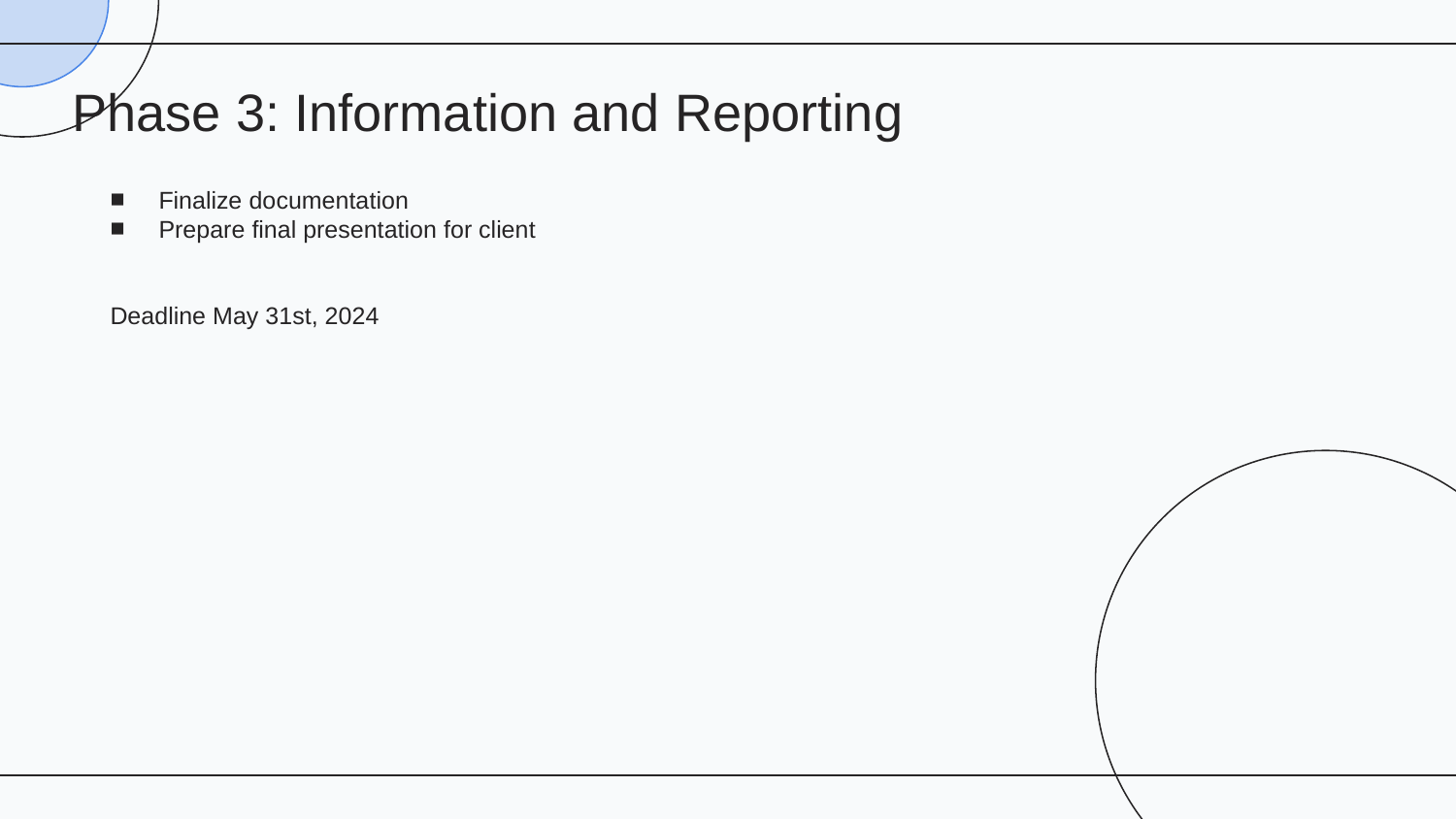

# Phase 3: Information and Reporting
Finalize documentation
Prepare final presentation for client

Deadline May 31st, 2024